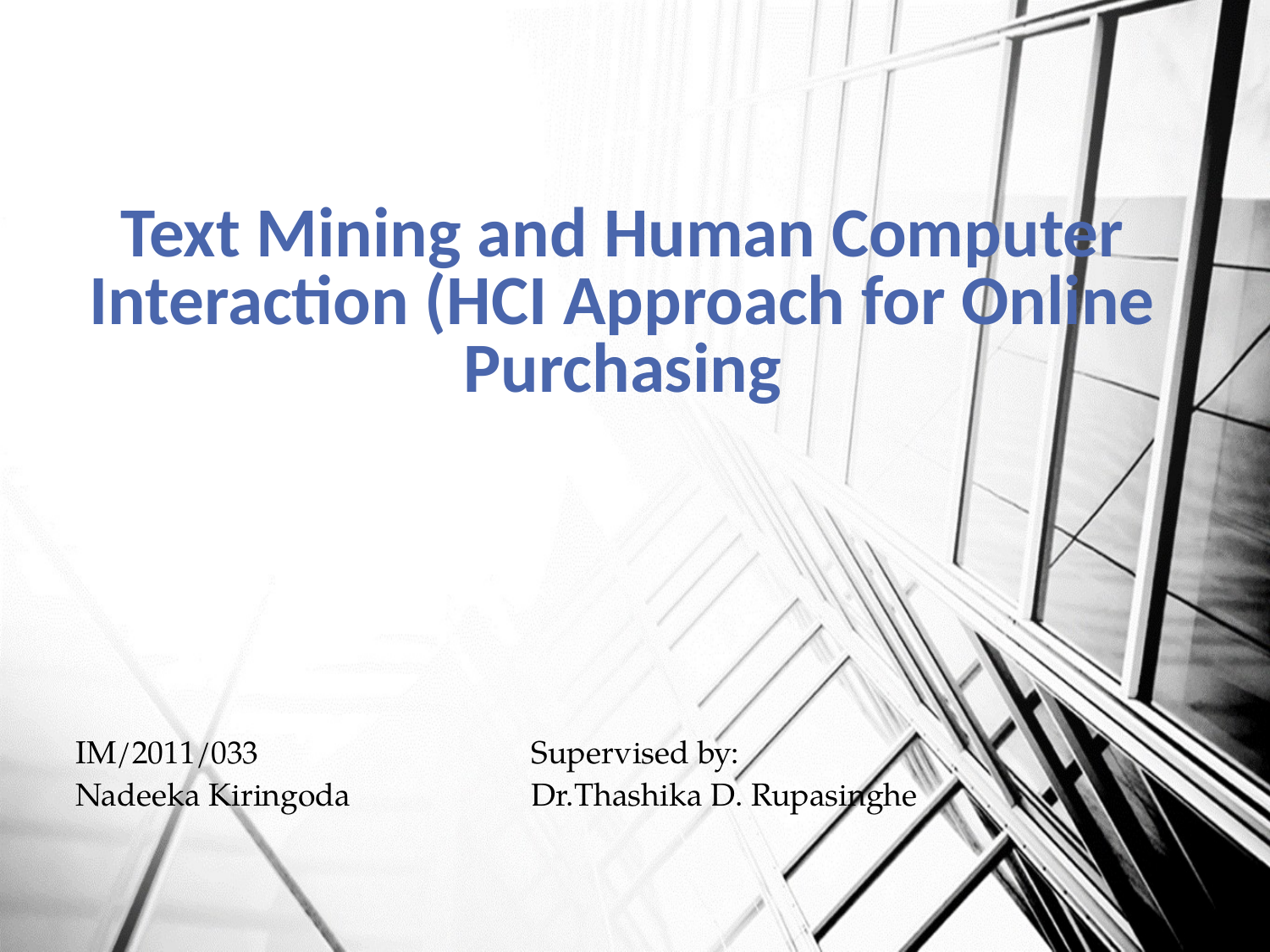

# Text Mining and Human Computer Interaction (HCI Approach for Online Purchasing
IM/2011/033
Nadeeka Kiringoda

Supervised by:
Dr.Thashika D. Rupasinghe